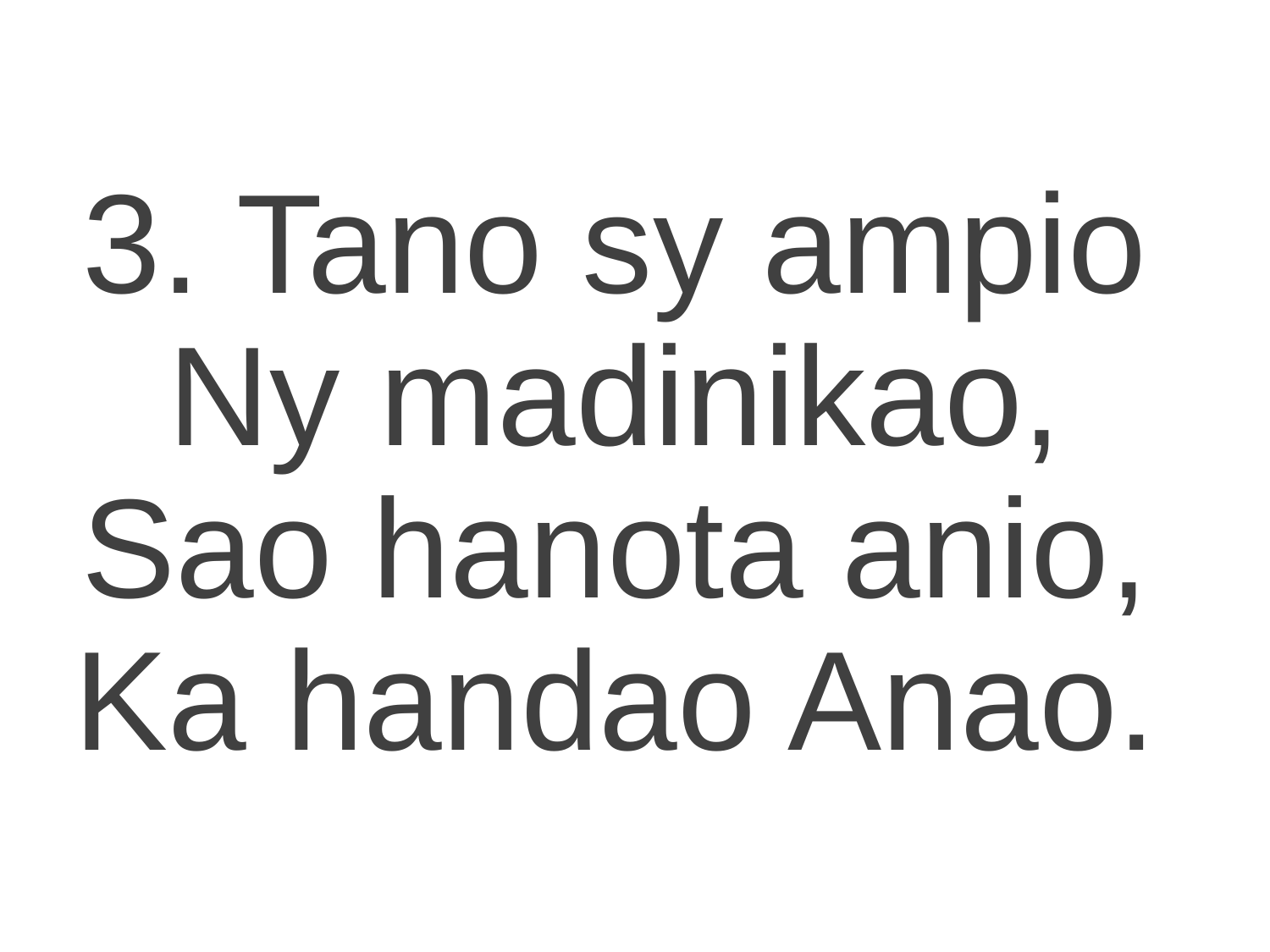

3. Tano sy ampio
Ny madinikao,
Sao hanota anio,
Ka handao Anao.